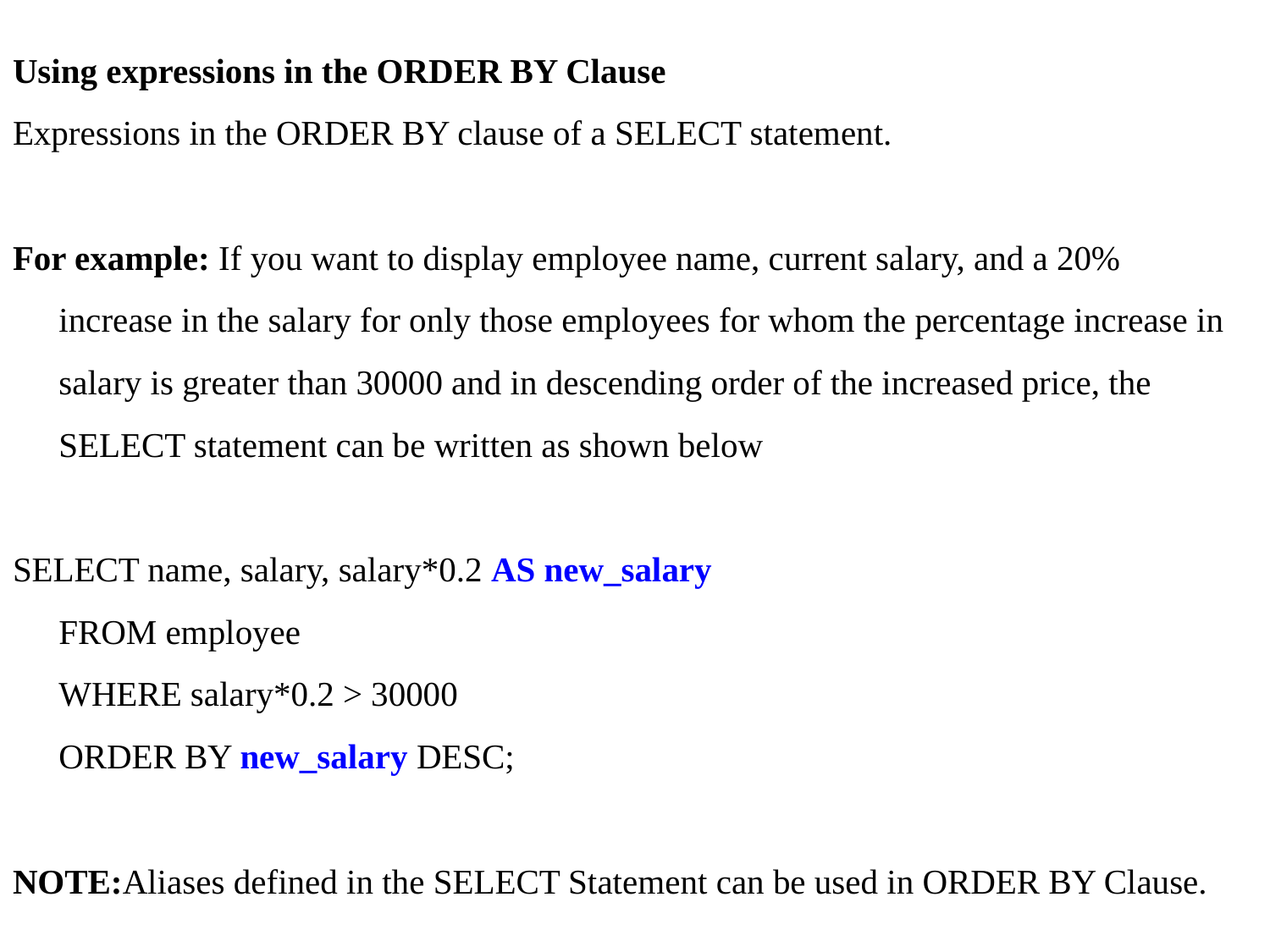

Using expressions in the ORDER BY Clause
Expressions in the ORDER BY clause of a SELECT statement.

For example: If you want to display employee name, current salary, and a 20% increase in the salary for only those employees for whom the percentage increase in salary is greater than 30000 and in descending order of the increased price, the SELECT statement can be written as shown below

SELECT name, salary, salary*0.2 AS new_salary
FROM employee
WHERE salary*0.2 > 30000
ORDER BY new_salary DESC;

NOTE:Aliases defined in the SELECT Statement can be used in ORDER BY Clause.